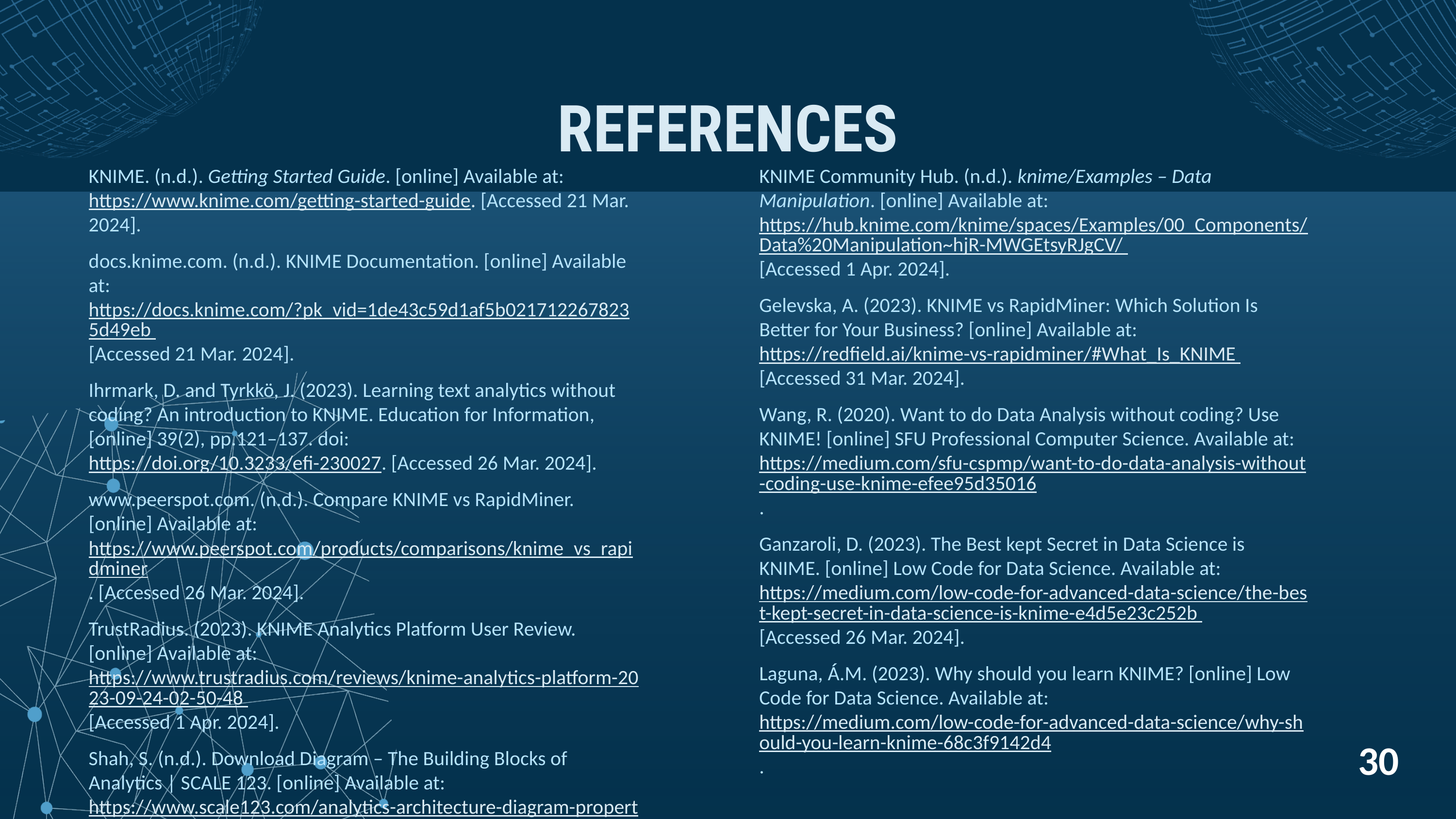

REFERENCES
KNIME Community Hub. (n.d.). knime/Examples – Data Manipulation. [online] Available at: https://hub.knime.com/knime/spaces/Examples/00_Components/Data%20Manipulation~hjR-MWGEtsyRJgCV/ [Accessed 1 Apr. 2024].
Gelevska, A. (2023). KNIME vs RapidMiner: Which Solution Is Better for Your Business? [online] Available at: https://redfield.ai/knime-vs-rapidminer/#What_Is_KNIME [Accessed 31 Mar. 2024].
Wang, R. (2020). Want to do Data Analysis without coding? Use KNIME! [online] SFU Professional Computer Science. Available at: https://medium.com/sfu-cspmp/want-to-do-data-analysis-without-coding-use-knime-efee95d35016.
Ganzaroli, D. (2023). The Best kept Secret in Data Science is KNIME. [online] Low Code for Data Science. Available at: https://medium.com/low-code-for-advanced-data-science/the-best-kept-secret-in-data-science-is-knime-e4d5e23c252b [Accessed 26 Mar. 2024].
Laguna, Á.M. (2023). Why should you learn KNIME? [online] Low Code for Data Science. Available at: https://medium.com/low-code-for-advanced-data-science/why-should-you-learn-knime-68c3f9142d4.
KNIME. (n.d.). Getting Started Guide. [online] Available at: https://www.knime.com/getting-started-guide. [Accessed 21 Mar. 2024].
docs.knime.com. (n.d.). KNIME Documentation. [online] Available at: https://docs.knime.com/?pk_vid=1de43c59d1af5b0217122678235d49eb [Accessed 21 Mar. 2024].
‌Ihrmark, D. and Tyrkkö, J. (2023). Learning text analytics without coding? An introduction to KNIME. Education for Information, [online] 39(2), pp.121–137. doi:https://doi.org/10.3233/efi-230027. [Accessed 26 Mar. 2024].
www.peerspot.com. (n.d.). Compare KNIME vs RapidMiner. [online] Available at: https://www.peerspot.com/products/comparisons/knime_vs_rapidminer. [Accessed 26 Mar. 2024].
TrustRadius. (2023). KNIME Analytics Platform User Review. [online] Available at: https://www.trustradius.com/reviews/knime-analytics-platform-2023-09-24-02-50-48 [Accessed 1 Apr. 2024].
Shah, S. (n.d.). Download Diagram – The Building Blocks of Analytics | SCALE 123. [online] Available at: https://www.scale123.com/analytics-architecture-diagram-property-management/ [Accessed 4 Apr. 2024].

30